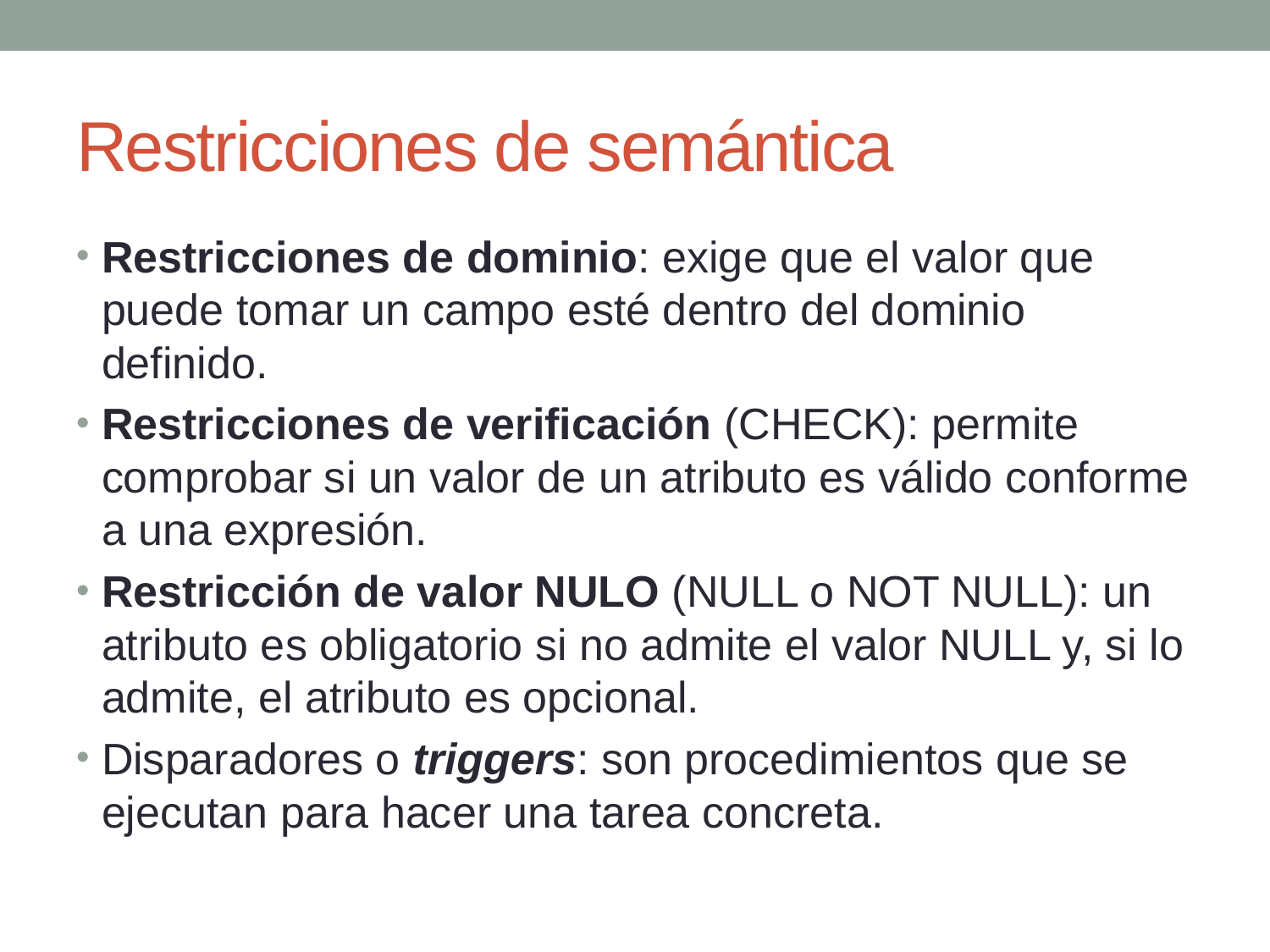

# Restricciones de semántica
Restricciones de dominio: exige que el valor que puede tomar un campo esté dentro del dominio definido.
Restricciones de verificación (CHECK): permite comprobar si un valor de un atributo es válido conforme a una expresión.
Restricción de valor NULO (NULL o NOT NULL): un atributo es obligatorio si no admite el valor NULL y, si lo admite, el atributo es opcional.
Disparadores o triggers: son procedimientos que se ejecutan para hacer una tarea concreta.